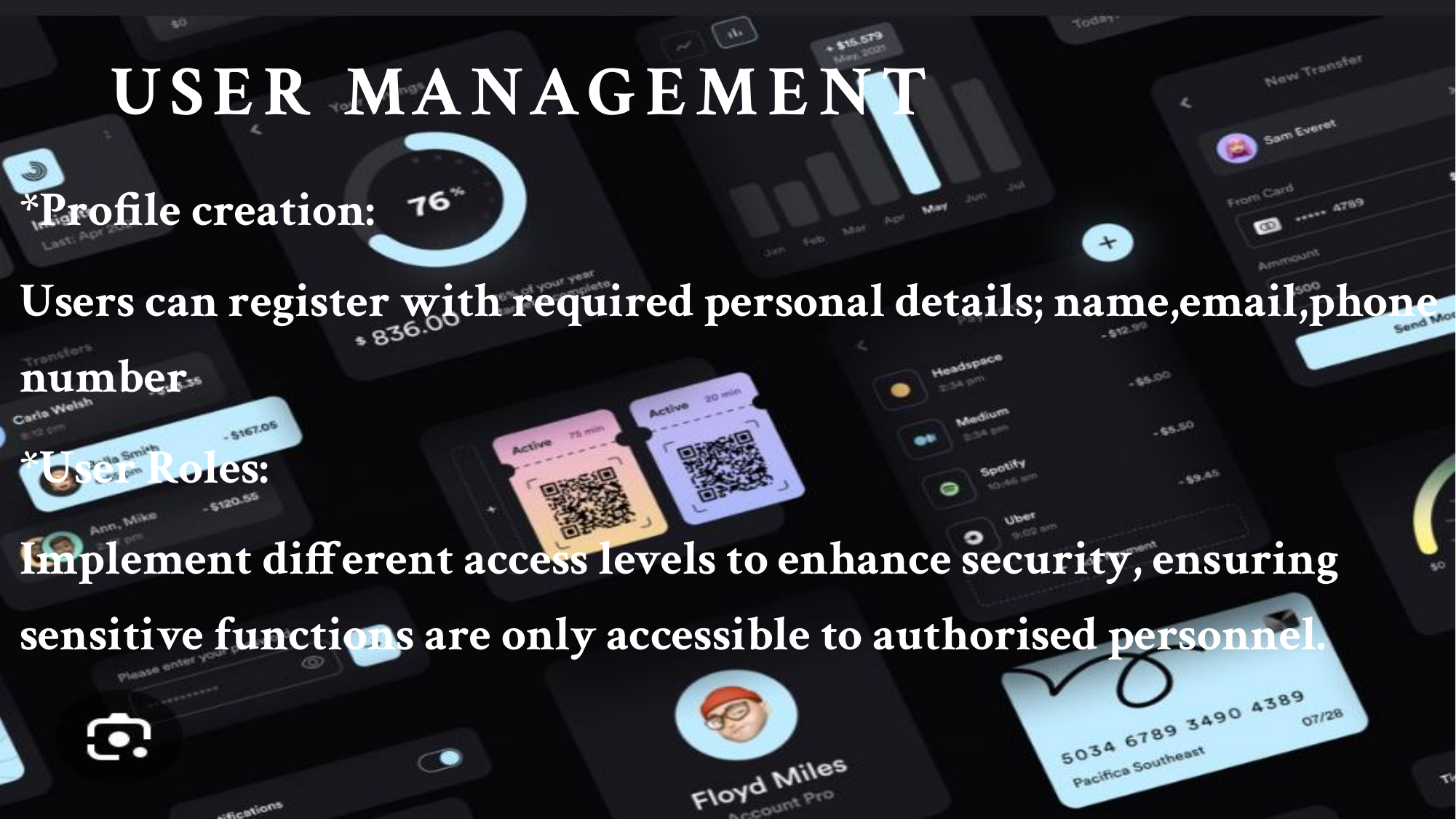

# USER MANAGEMENT
*Profile creation:
Users can register with required personal details; name,email,phone number
*User Roles:
Implement different access levels to enhance security, ensuring sensitive functions are only accessible to authorised personnel.